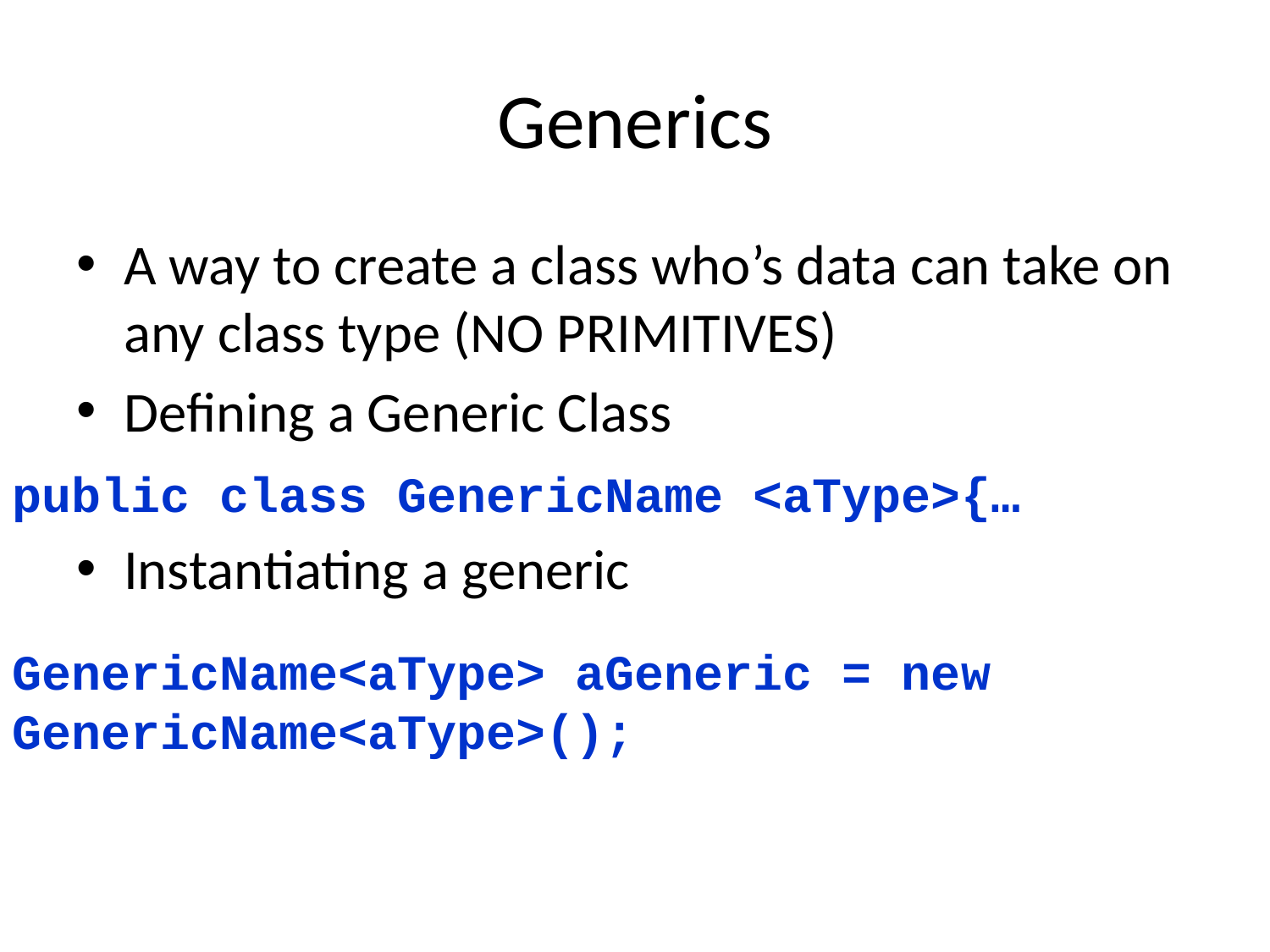

# Generics
A way to create a class who’s data can take on any class type (NO PRIMITIVES)
Defining a Generic Class

Instantiating a generic
public class GenericName <aType>{…
GenericName<aType> aGeneric = new GenericName<aType>();